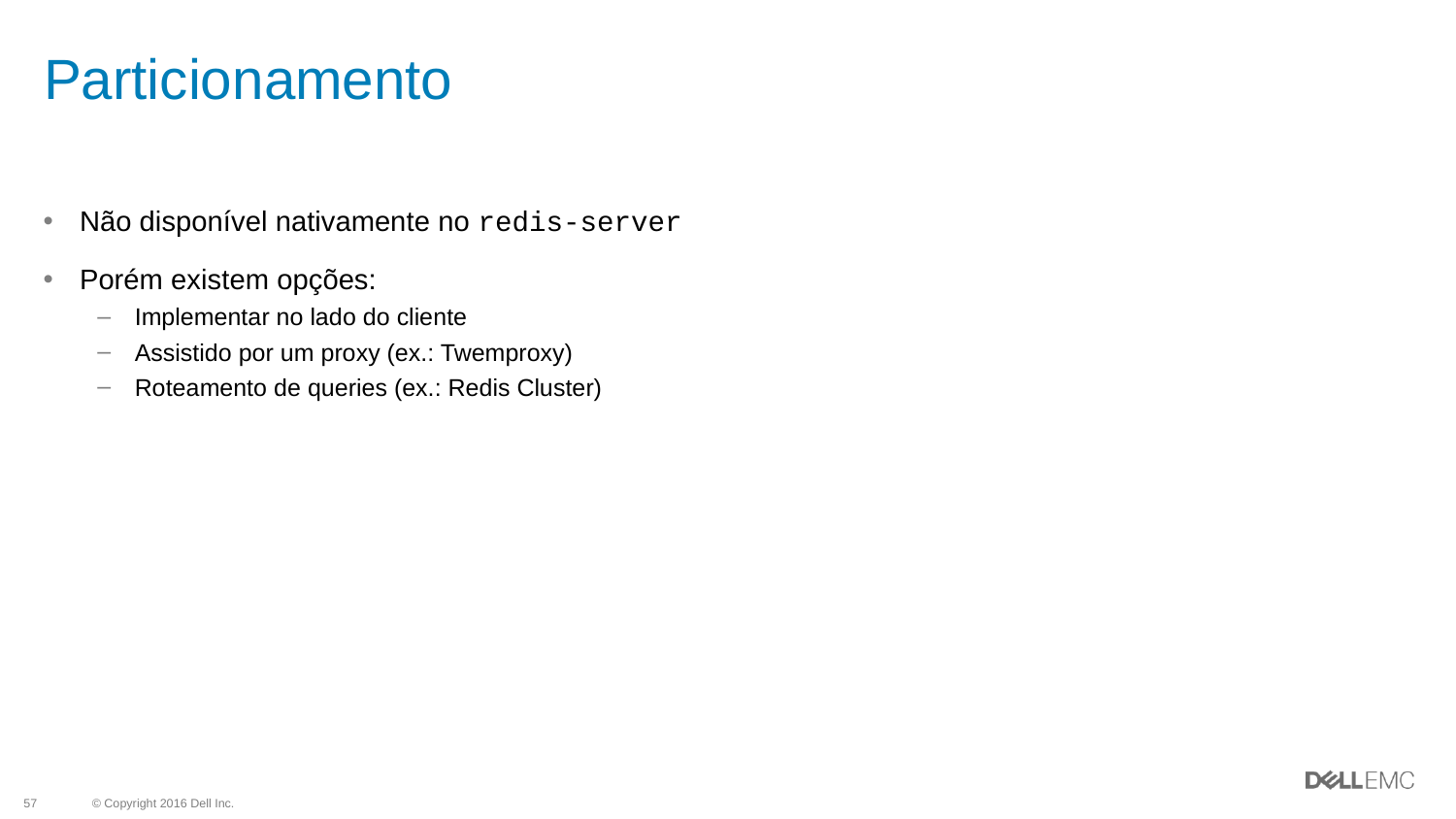

# Particionamento
Não disponível nativamente no redis-server
Porém existem opções:
Implementar no lado do cliente
Assistido por um proxy (ex.: Twemproxy)
Roteamento de queries (ex.: Redis Cluster)